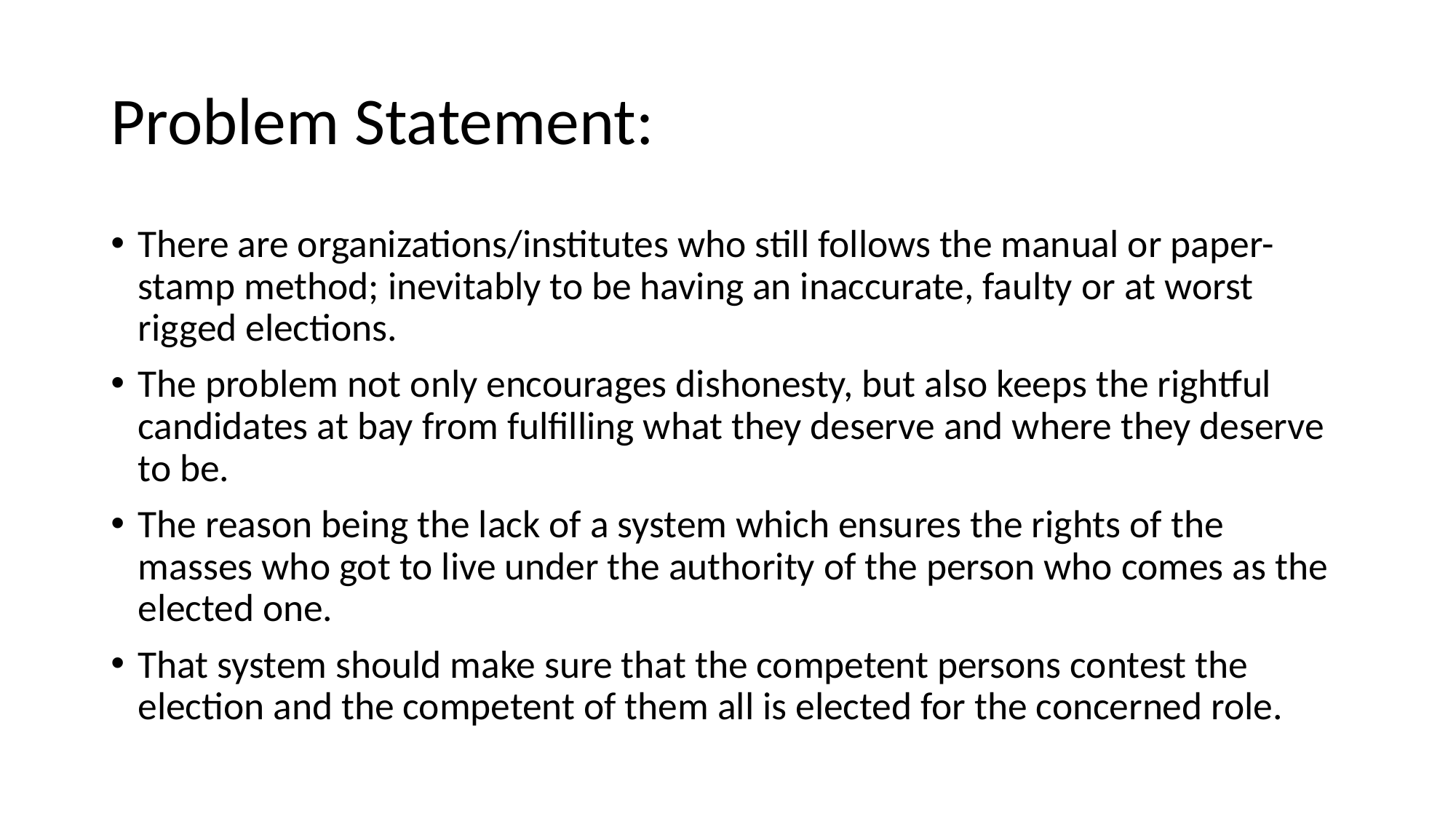

# Problem Statement:
There are organizations/institutes who still follows the manual or paper-stamp method; inevitably to be having an inaccurate, faulty or at worst rigged elections.
The problem not only encourages dishonesty, but also keeps the rightful candidates at bay from fulfilling what they deserve and where they deserve to be.
The reason being the lack of a system which ensures the rights of the masses who got to live under the authority of the person who comes as the elected one.
That system should make sure that the competent persons contest the election and the competent of them all is elected for the concerned role.